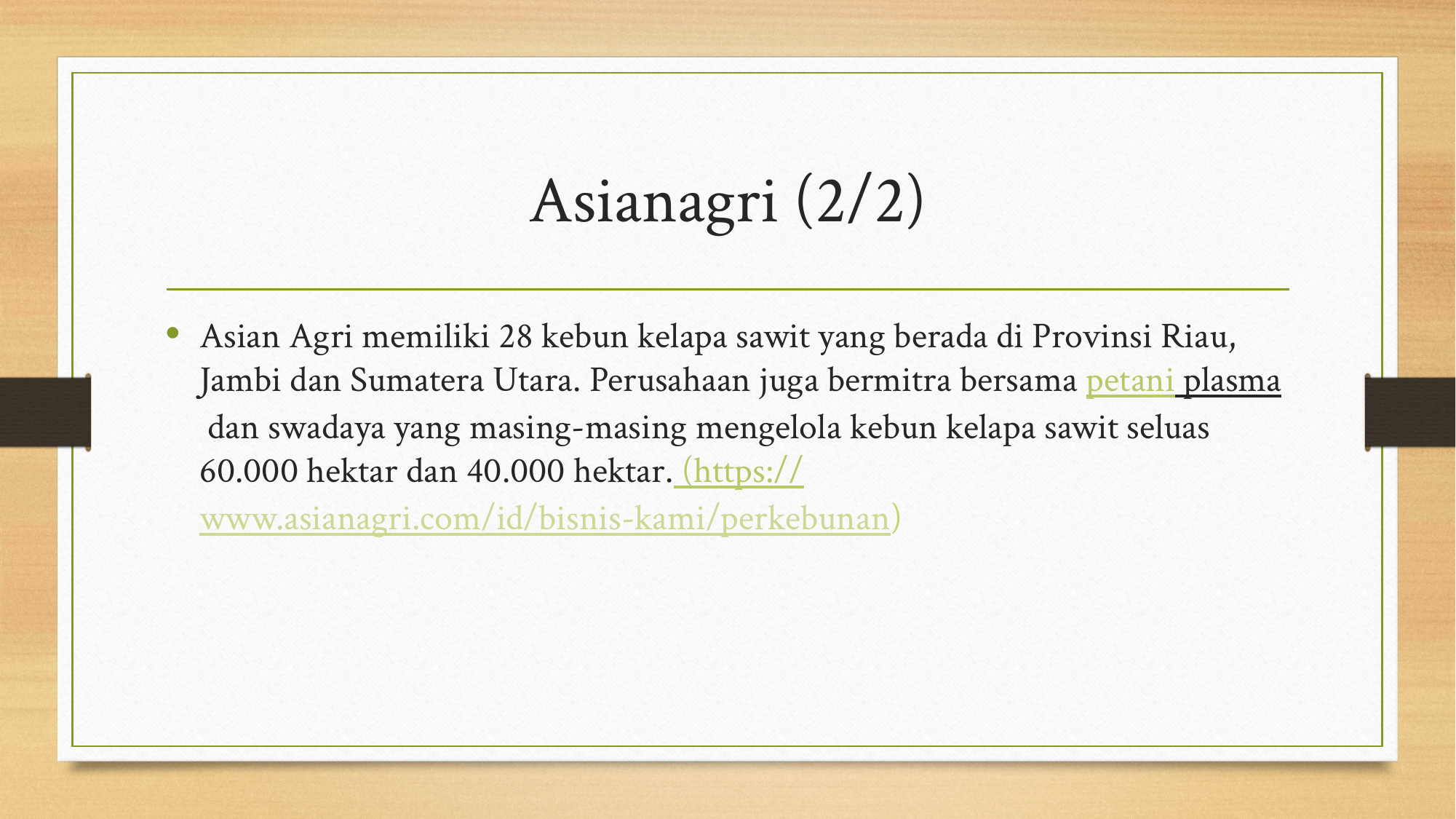

# Asianagri (2/2)
Asian Agri memiliki 28 kebun kelapa sawit yang berada di Provinsi Riau, Jambi dan Sumatera Utara. Perusahaan juga bermitra bersama petani plasma dan swadaya yang masing-masing mengelola kebun kelapa sawit seluas 60.000 hektar dan 40.000 hektar. (https://www.asianagri.com/id/bisnis-kami/perkebunan)